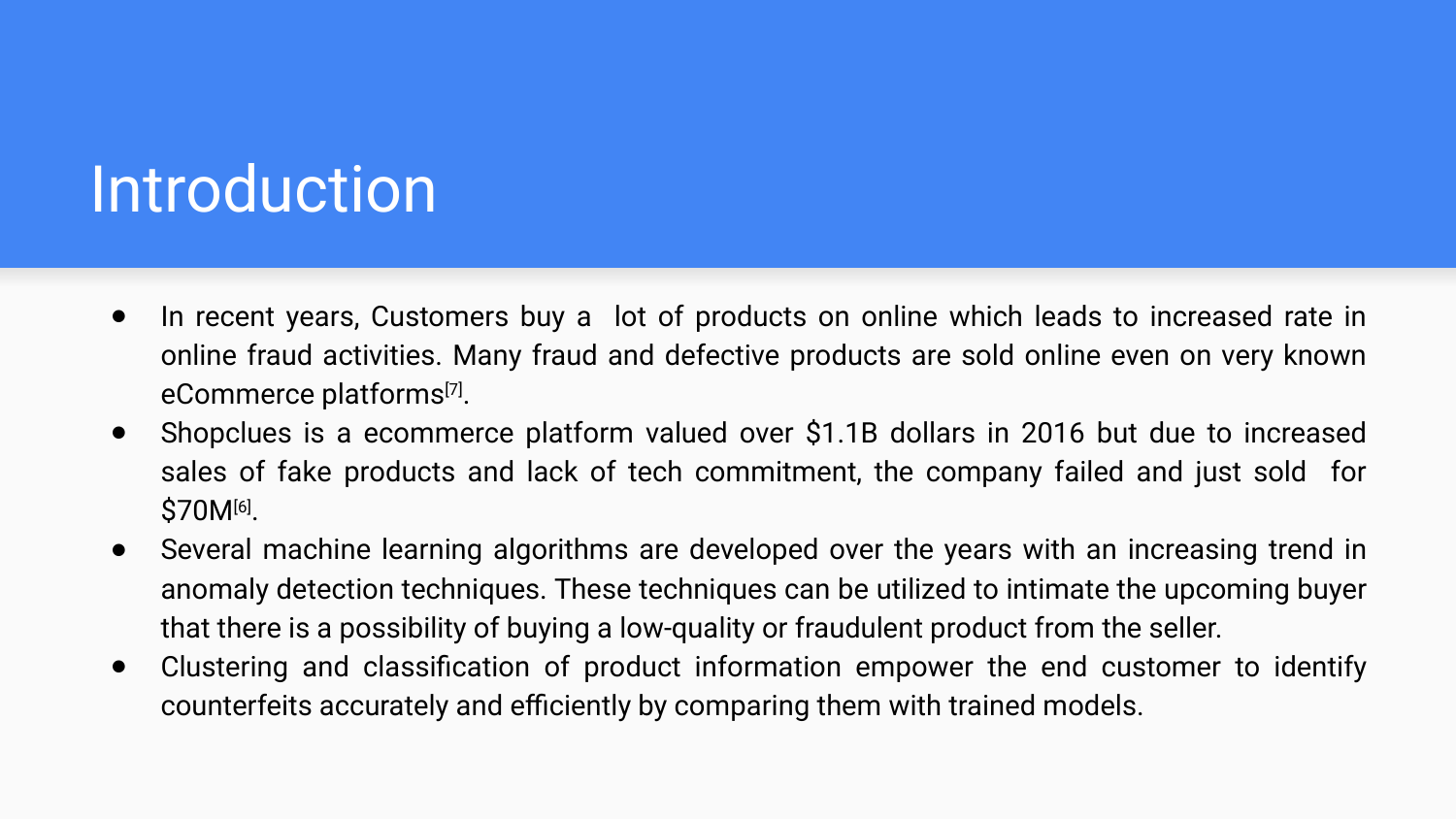

# Introduction
In recent years, Customers buy a  lot of products on online which leads to increased rate in online fraud activities. Many fraud and defective products are sold online even on very known eCommerce platforms[7].
Shopclues is a ecommerce platform valued over $1.1B dollars in 2016 but due to increased sales of fake products and lack of tech commitment, the company failed and just sold  for $70M[6].
Several machine learning algorithms are developed over the years with an increasing trend in anomaly detection techniques. These techniques can be utilized to intimate the upcoming buyer that there is a possibility of buying a low-quality or fraudulent product from the seller.
Clustering and classification of product information empower the end customer to identify counterfeits accurately and efficiently by comparing them with trained models.